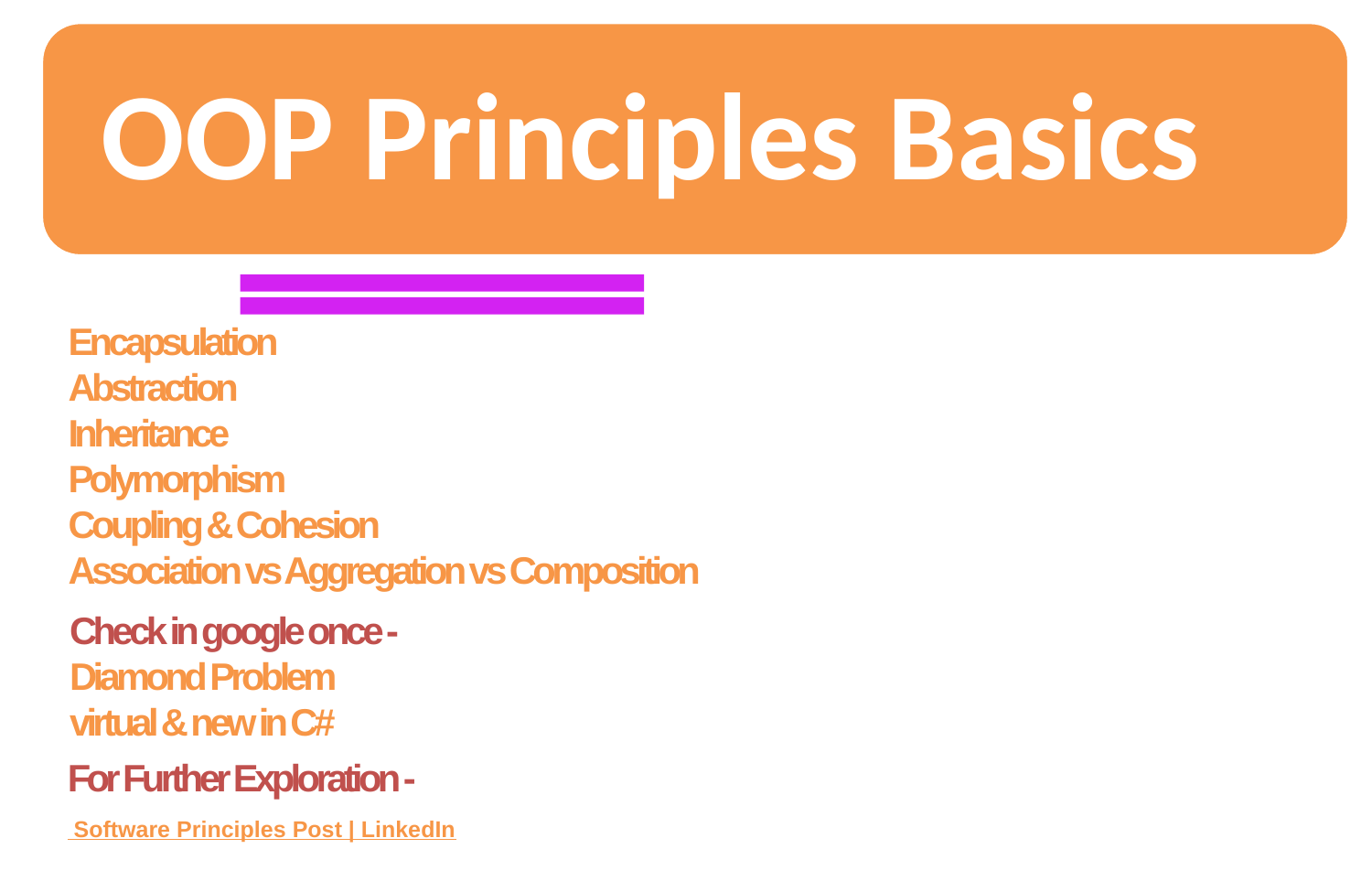

OOP Principles Basics

Encapsulation
Abstraction
Inheritance
Polymorphism
Coupling & Cohesion
Association vs Aggregation vs Composition
 Check in google once -
 Diamond Problem
 virtual & new in C#
 For Further Exploration -
  Software Principles Post | LinkedIn